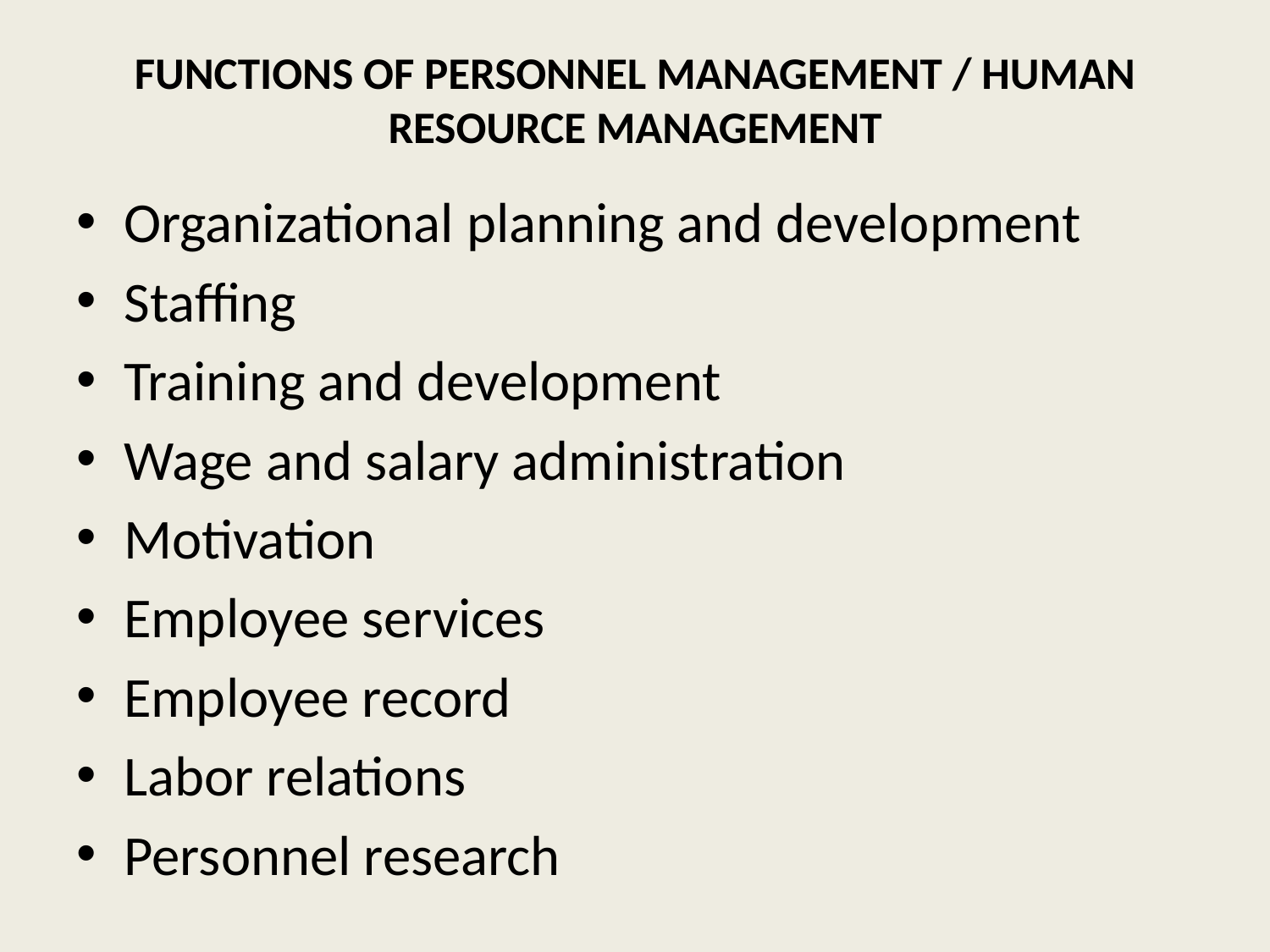

# Functions of Personnel management / Human resource management
Organizational planning and development
Staffing
Training and development
Wage and salary administration
Motivation
Employee services
Employee record
Labor relations
Personnel research